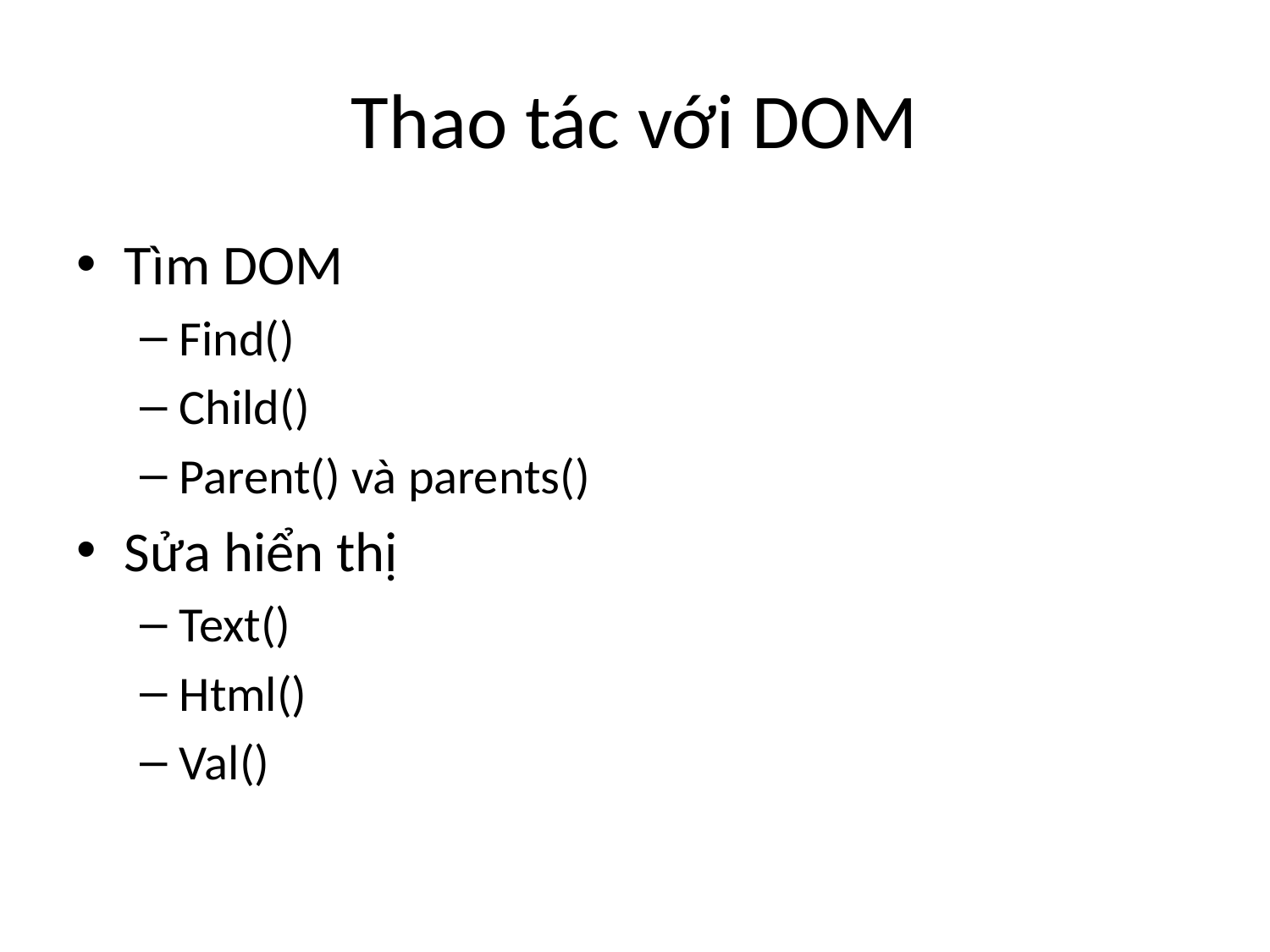

# Thao tác với DOM
Tìm DOM
Find()
Child()
Parent() và parents()
Sửa hiển thị
Text()
Html()
Val()